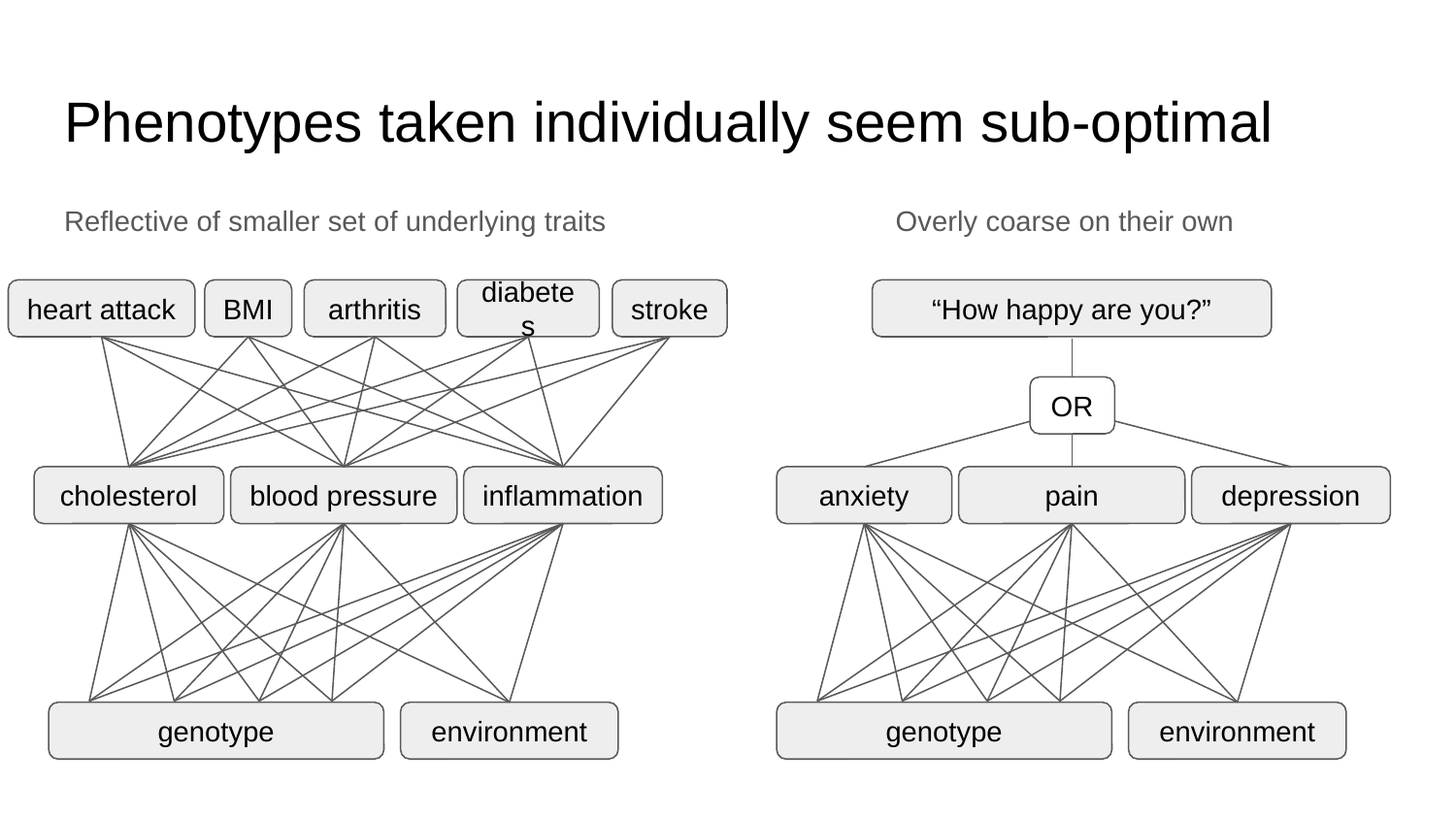

# Phenotypes taken individually seem sub-optimal
Reflective of smaller set of underlying traits
Overly coarse on their own
heart attack
BMI
arthritis
diabetes
stroke
“How happy are you?”
OR
cholesterol
blood pressure
inflammation
anxiety
pain
depression
genotype
environment
genotype
environment